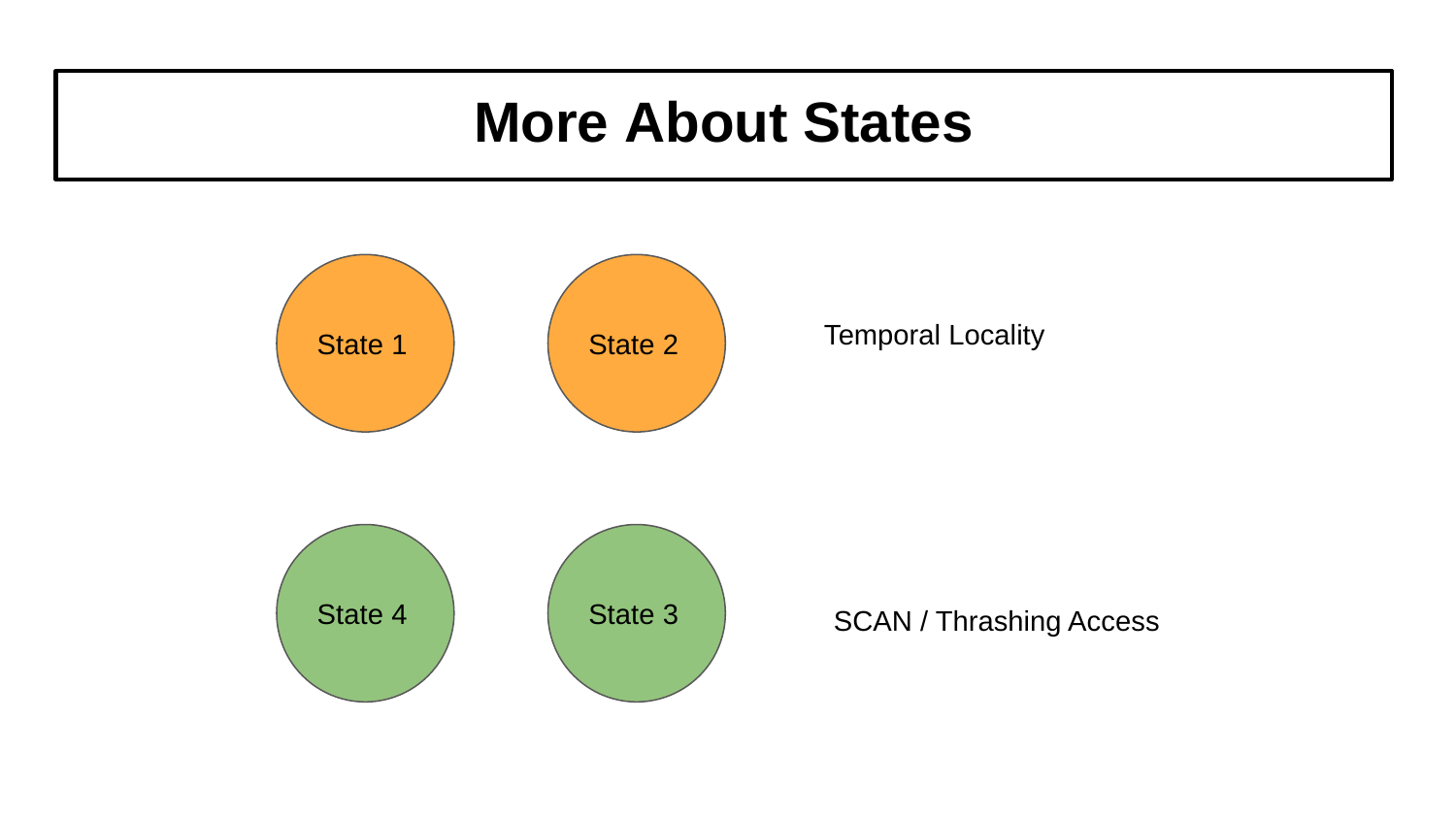

# More About States
State 1
State 2
Temporal Locality
State 4
State 3
SCAN / Thrashing Access